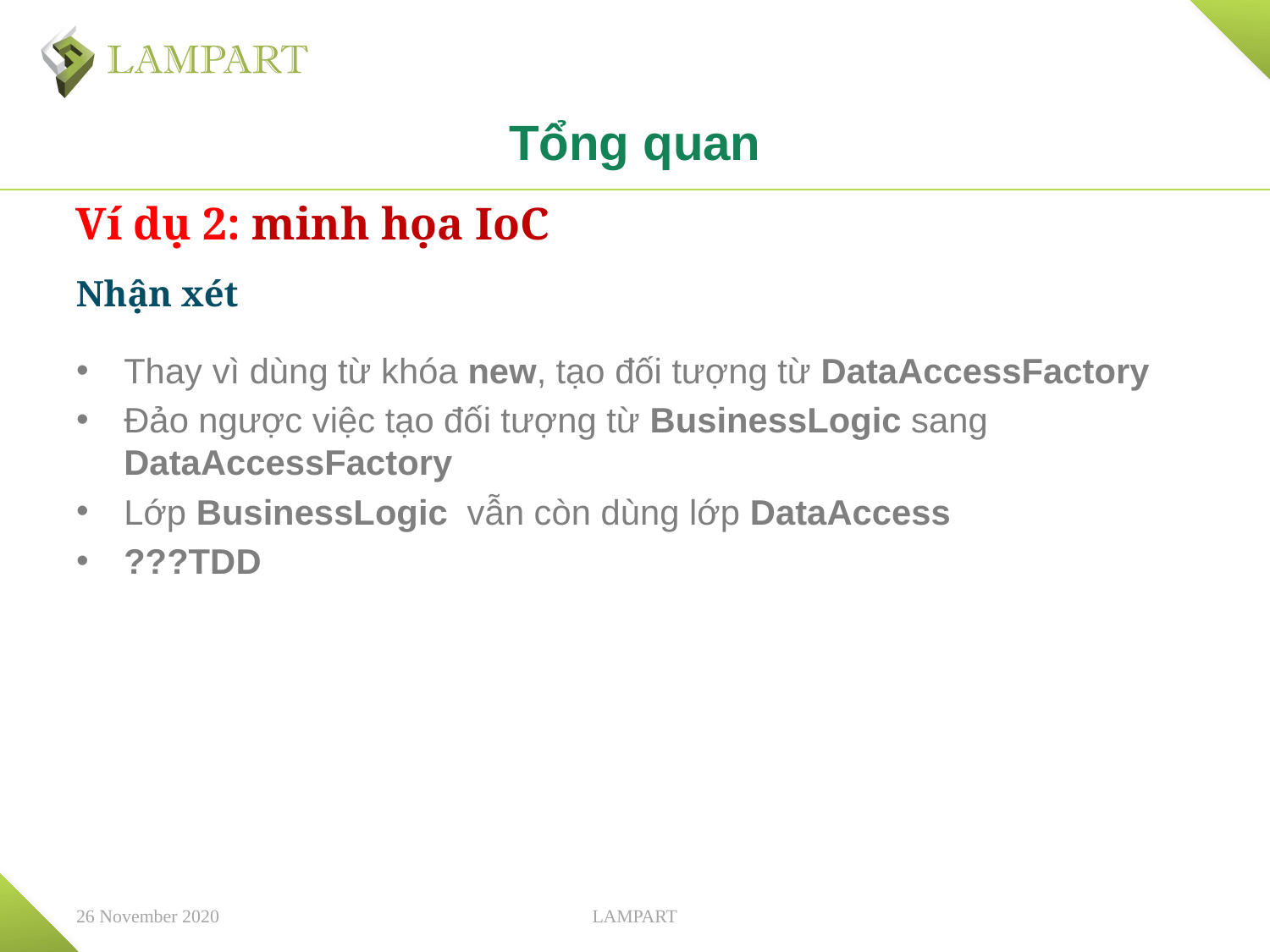

# Tổng quan
Ví dụ 2: minh họa IoC
Nhận xét
Thay vì dùng từ khóa new, tạo đối tượng từ DataAccessFactory
Đảo ngược việc tạo đối tượng từ BusinessLogic sang DataAccessFactory
Lớp BusinessLogic  vẫn còn dùng lớp DataAccess
???TDD
26 November 2020
LAMPART
5